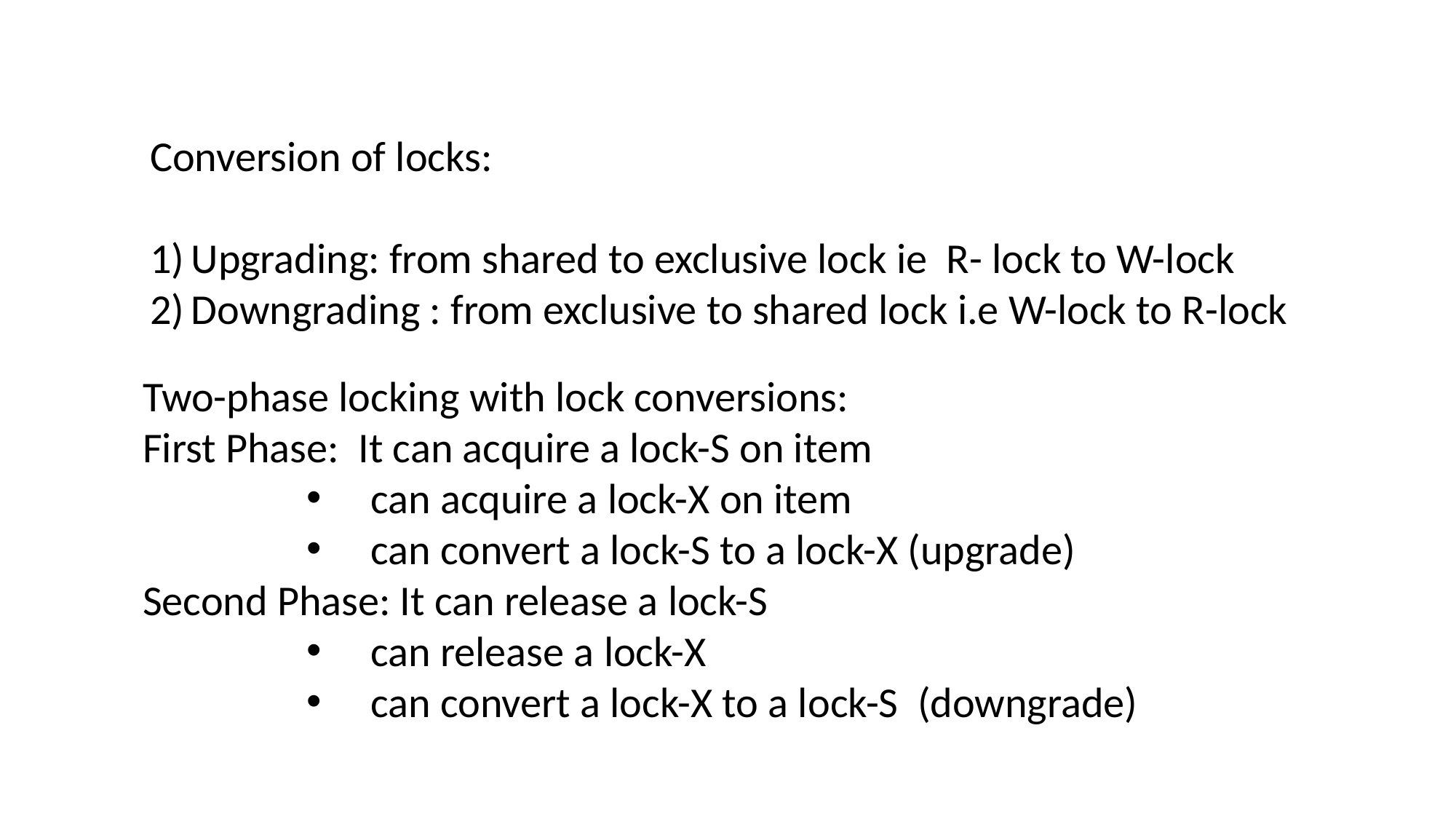

Conversion of locks:

Upgrading: from shared to exclusive lock ie  R- lock to W-lock
Downgrading : from exclusive to shared lock i.e W-lock to R-lock
Two-phase locking with lock conversions:
First Phase:  It can acquire a lock-S on item
 can acquire a lock-X on item
 can convert a lock-S to a lock-X (upgrade)
Second Phase: It can release a lock-S
 can release a lock-X
 can convert a lock-X to a lock-S  (downgrade)